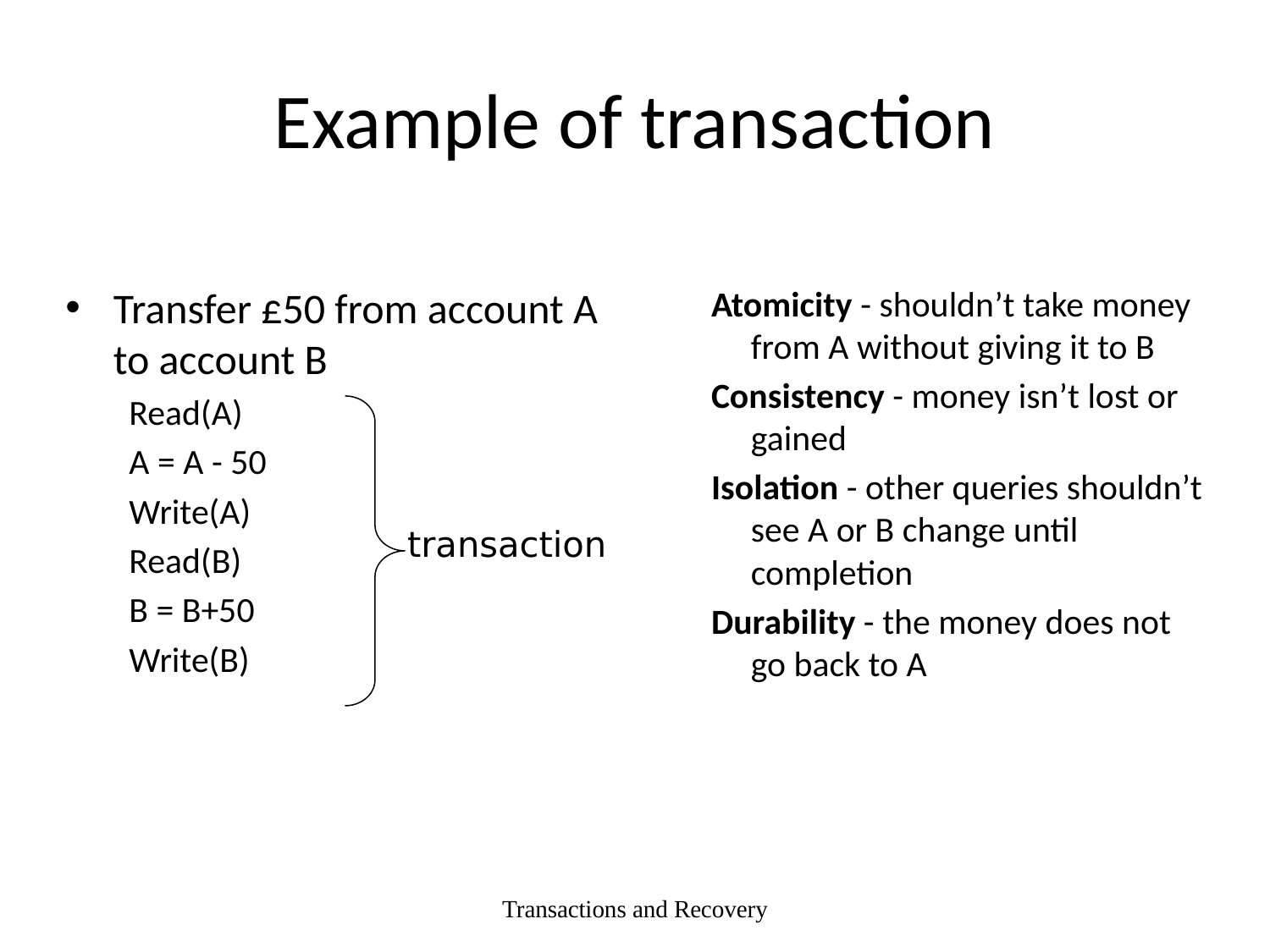

# Example of transaction
Transfer £50 from account A to account B
Read(A)
A = A - 50
Write(A)
Read(B)
B = B+50
Write(B)
Atomicity - shouldn’t take money from A without giving it to B
Consistency - money isn’t lost or gained
Isolation - other queries shouldn’t see A or B change until completion
Durability - the money does not go back to A

transaction
Transactions and Recovery